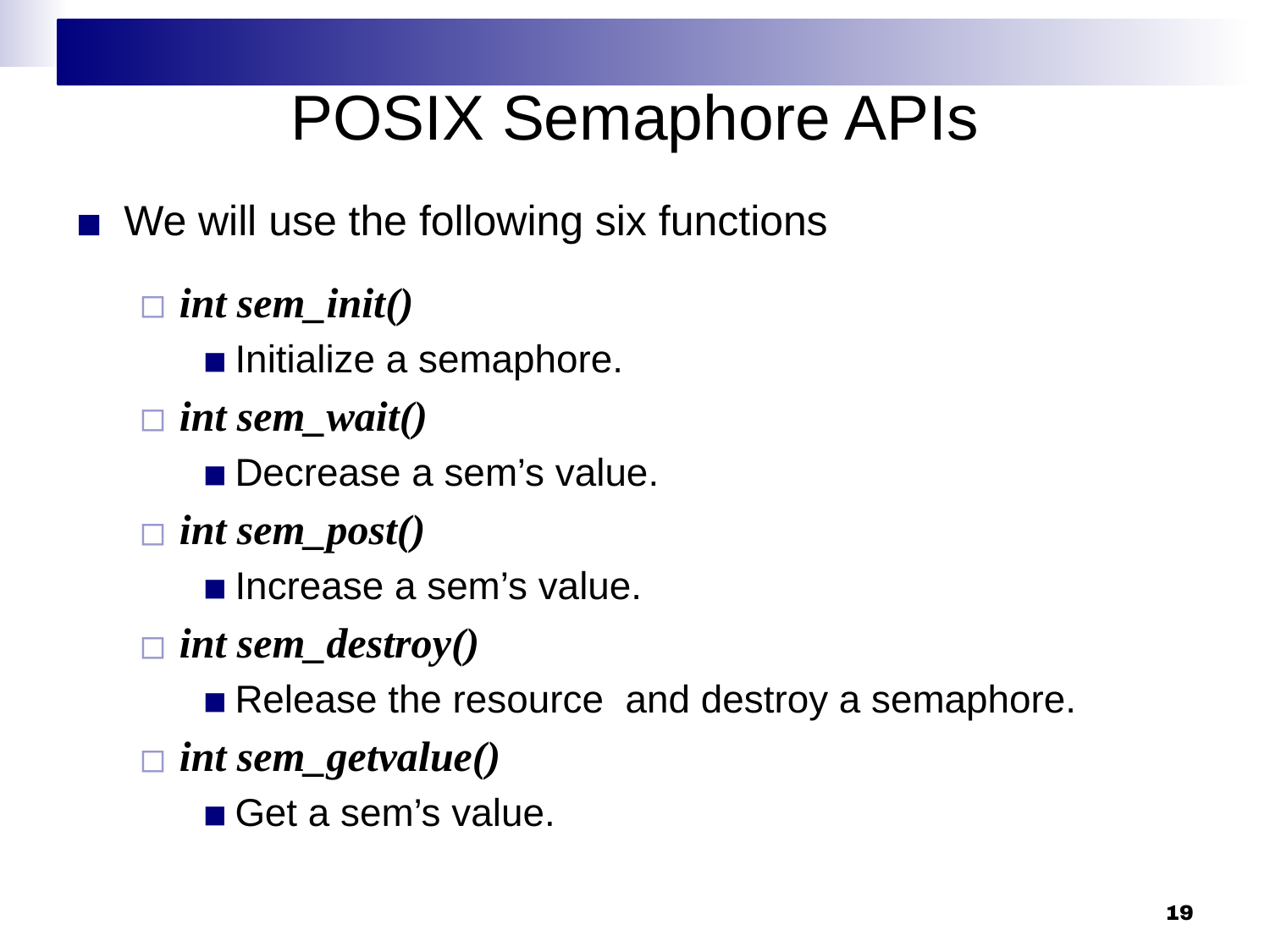

# POSIX Semaphore APIs

We will use the following six functions

int sem_init()
Initialize a semaphore.
int sem_wait()
Decrease a sem’s value.
int sem_post()
Increase a sem’s value.
int sem_destroy()
Release the resource  and destroy a semaphore.
int sem_getvalue()
Get a sem’s value.

19